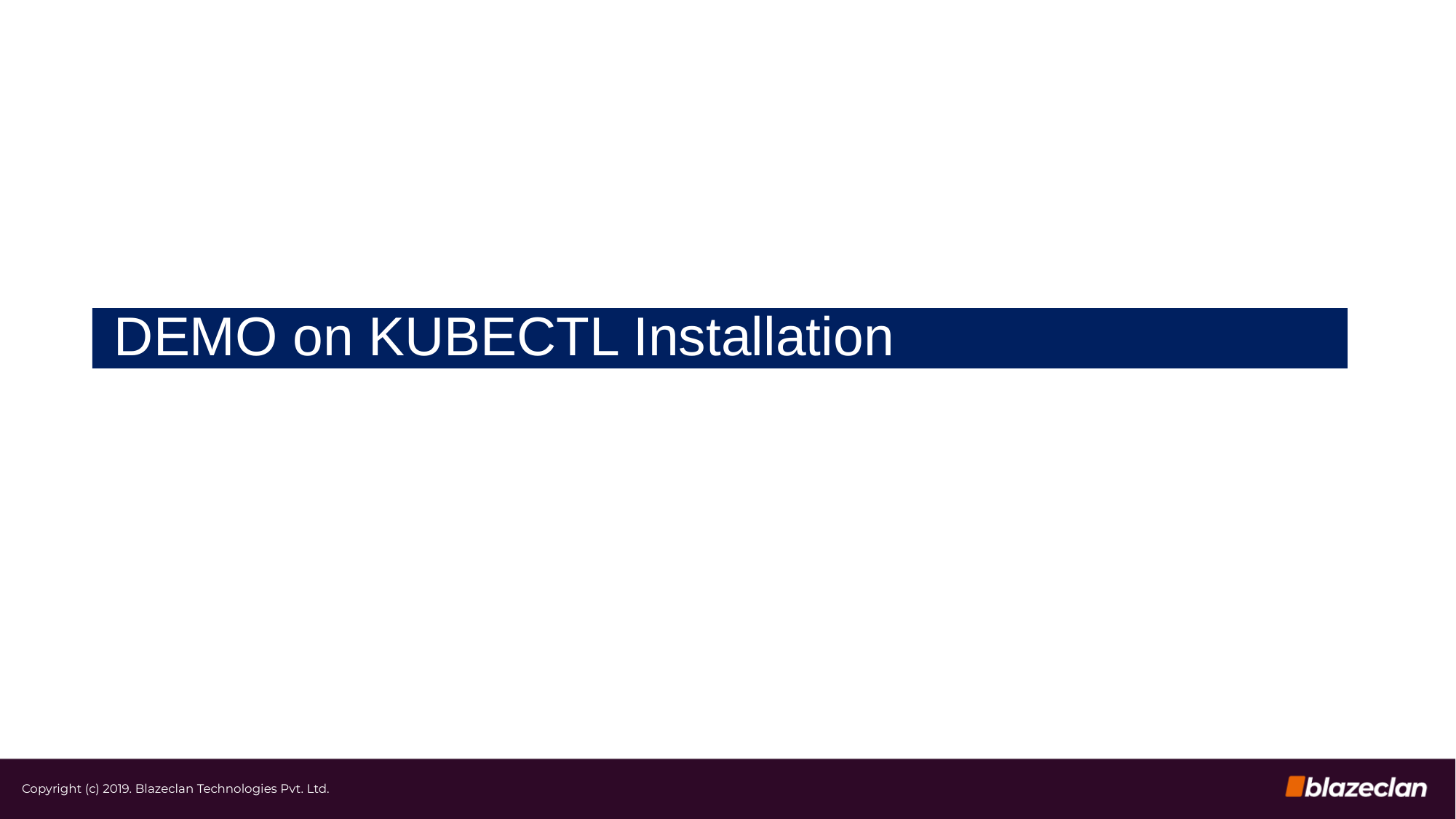

# DEMO on KUBECTL Installation
Copyright (c) 2019. Blazeclan Technologies Pvt. Ltd.